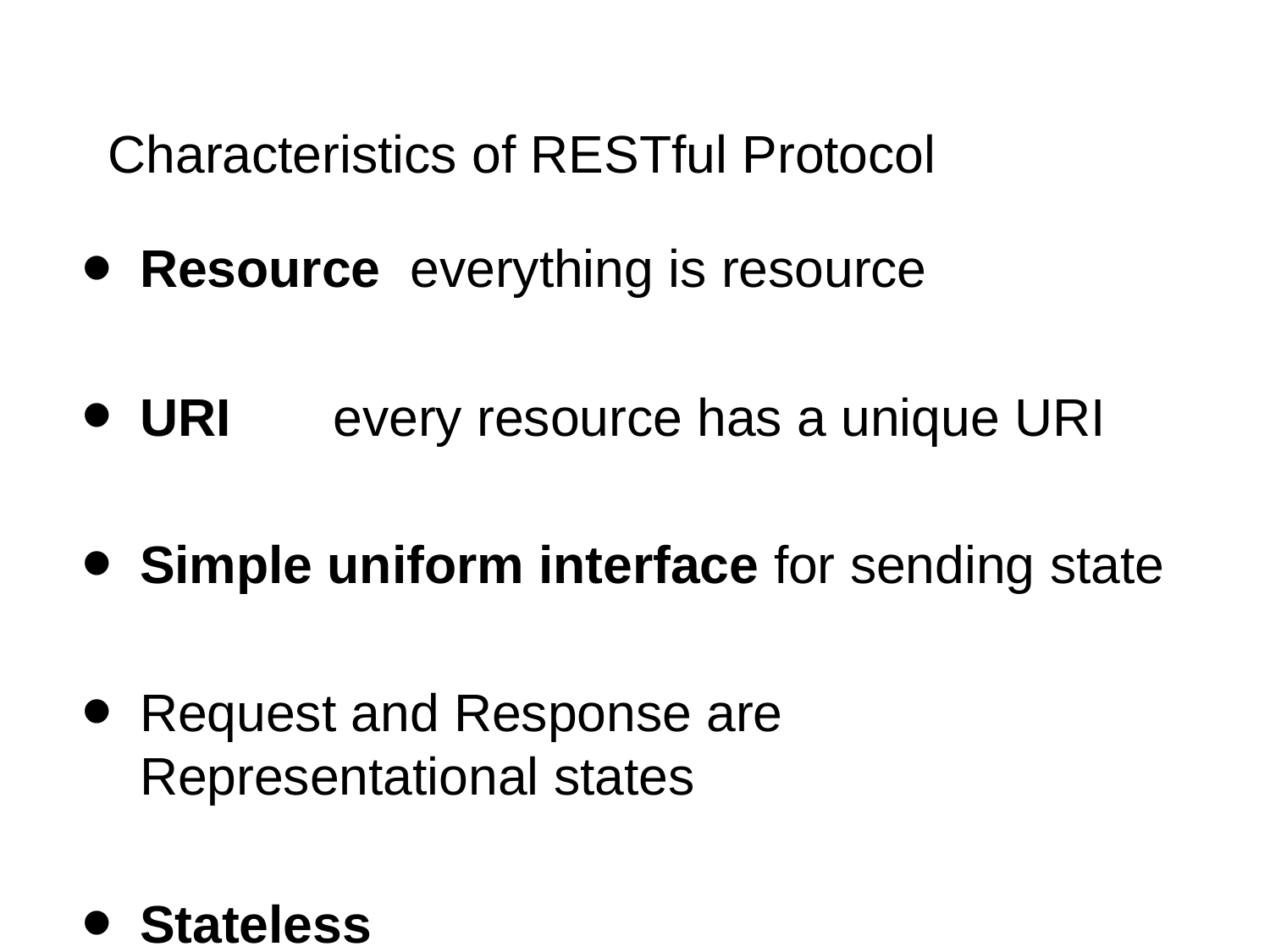

# Characteristics of RESTful Protocol
Resource  everything is resource

URI       every resource has a unique URI

Simple uniform interface for sending state

Request and Response are Representational states

Stateless